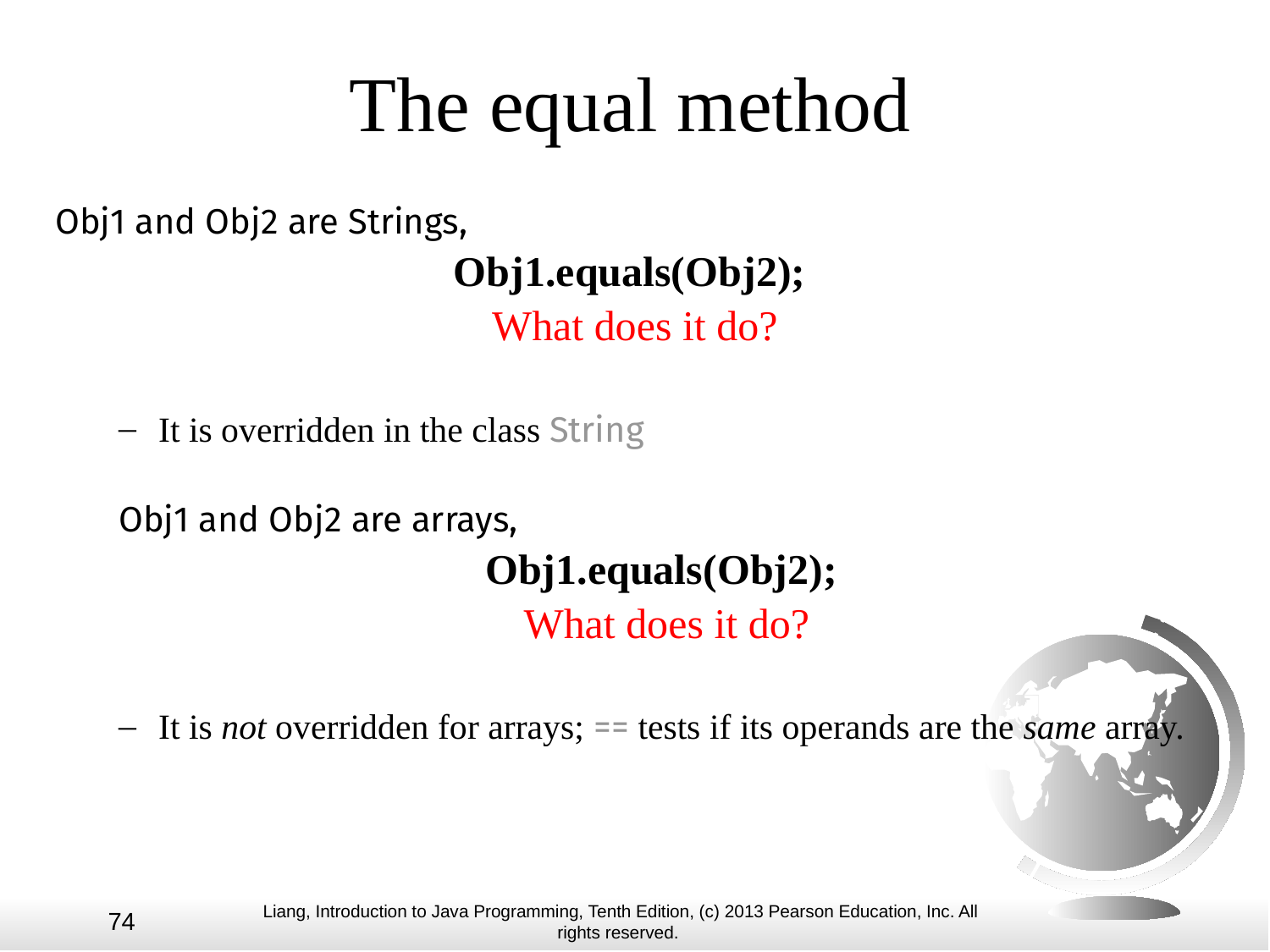

# The equal method

Obj1 and Obj2 are Strings,
Obj1.equals(Obj2);
What does it do?

It is overridden in the class String

Obj1 and Obj2 are arrays,
Obj1.equals(Obj2);
What does it do?

It is not overridden for arrays; == tests if its operands are the same array.
74